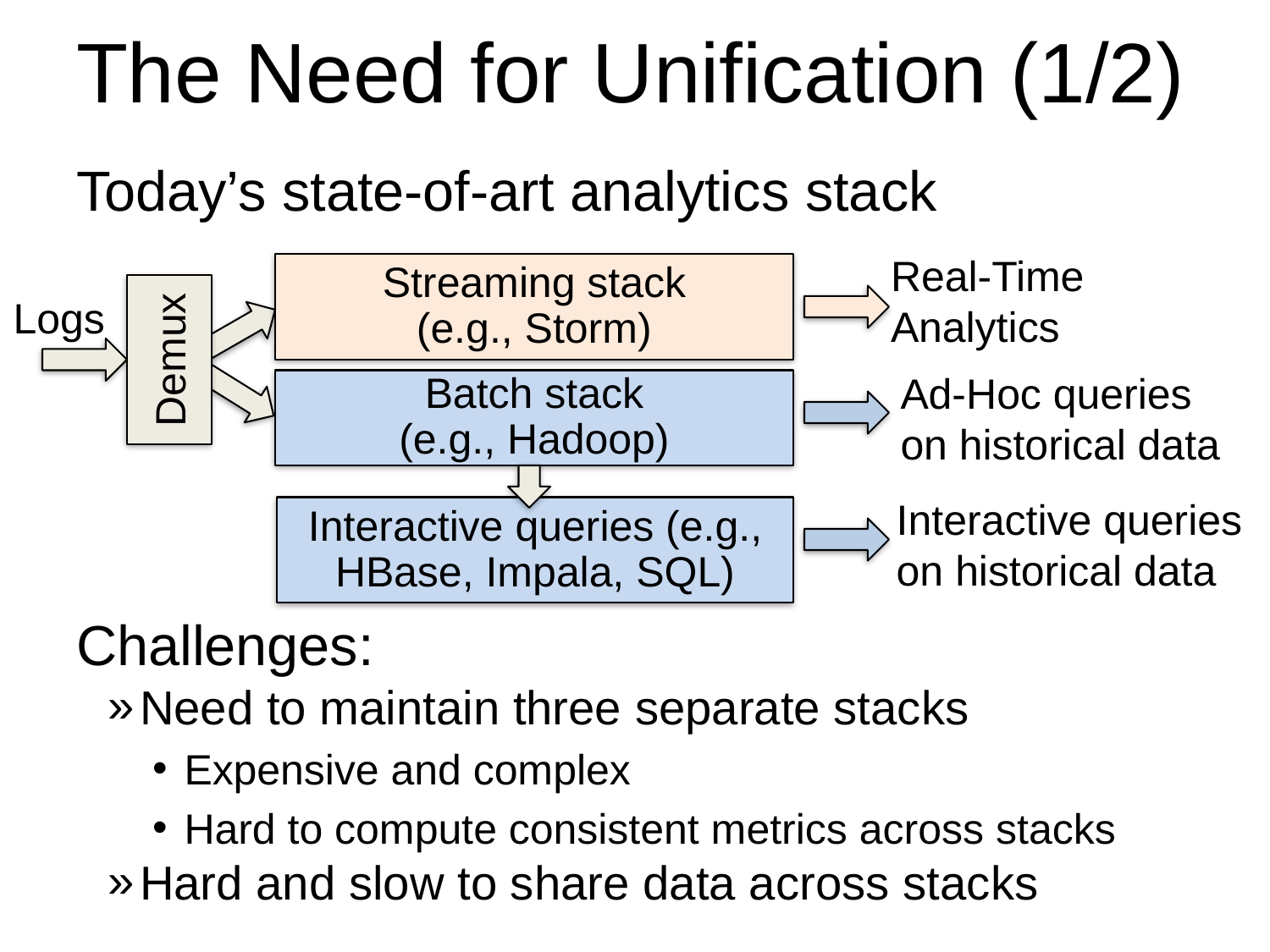

# The Need for Unification (1/2)
Today’s state-of-art analytics stack
Real-Time
Analytics
Streaming stack
(e.g., Storm)

Logs

Demux

Ad-Hoc queries
on historical data
Batch stack
(e.g., Hadoop)

Interactive queries (e.g., HBase, Impala, SQL)
Interactive queries
on historical data

Challenges:
Need to maintain three separate stacks
Expensive and complex
Hard to compute consistent metrics across stacks
Hard and slow to share data across stacks